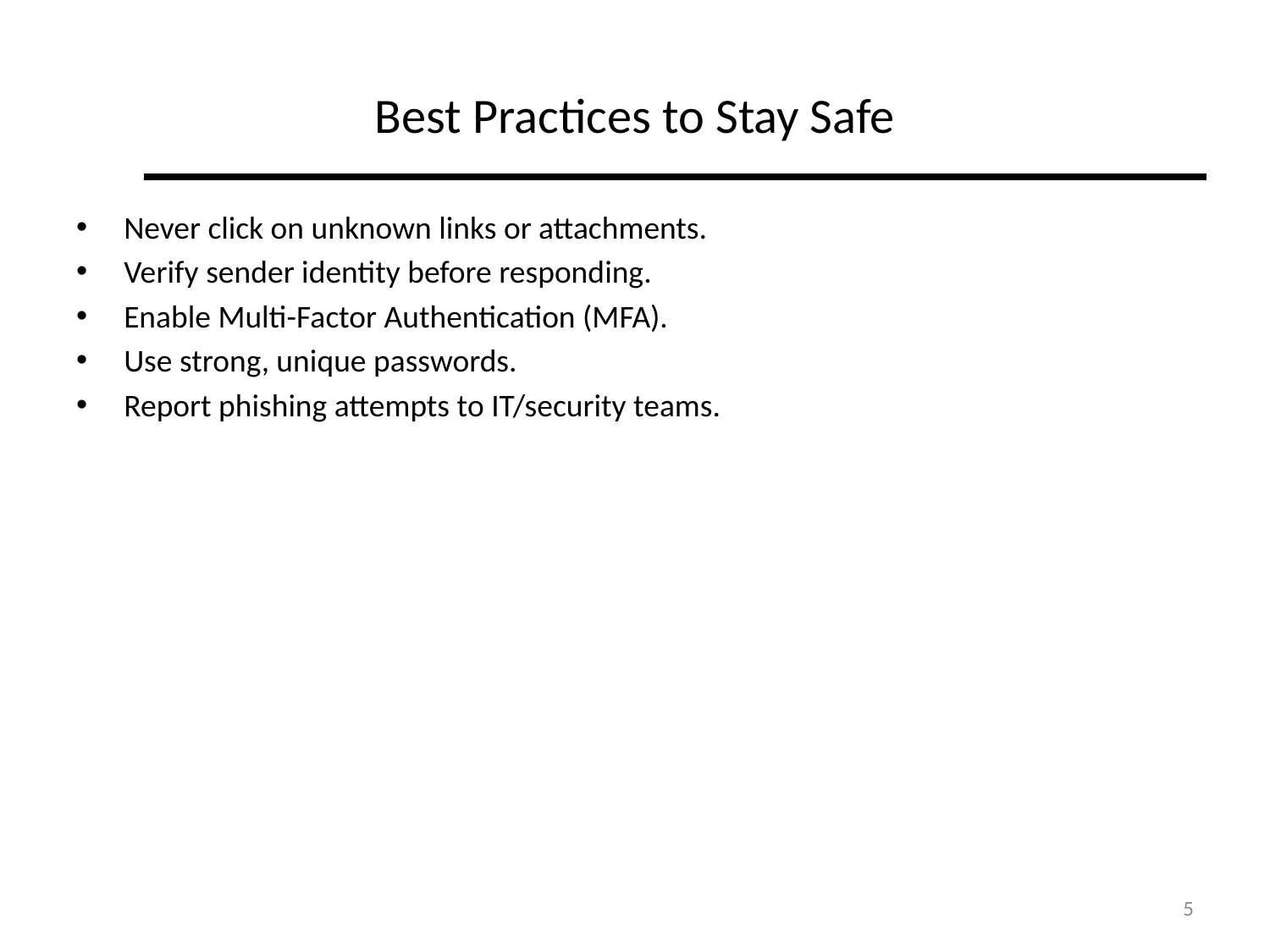

# Best Practices to Stay Safe

Never click on unknown links or attachments.
Verify sender identity before responding.
Enable Multi-Factor Authentication (MFA).
Use strong, unique passwords.
Report phishing attempts to IT/security teams.
5